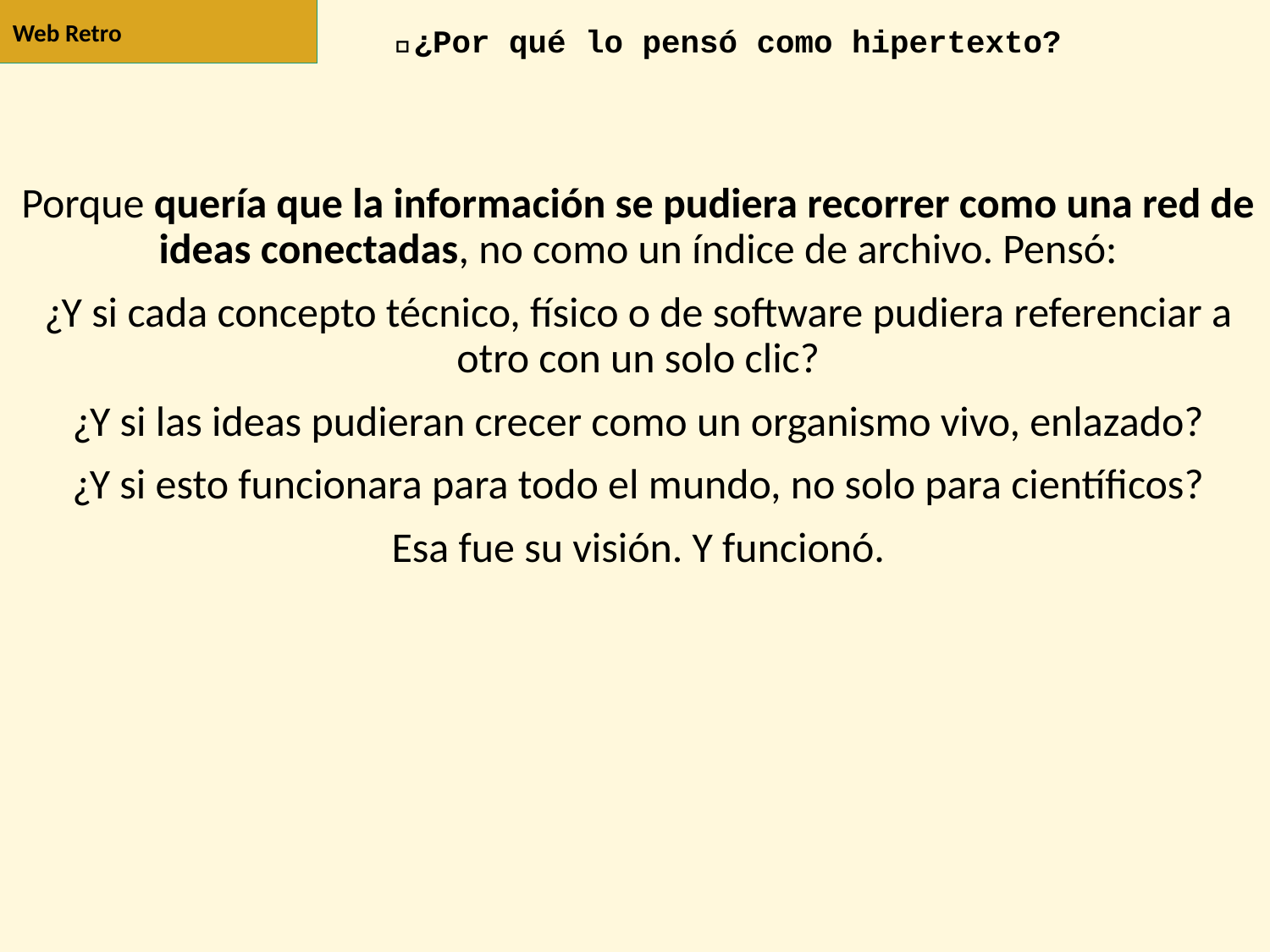

Web Retro
# 🧭¿Por qué lo pensó como hipertexto?
Porque quería que la información se pudiera recorrer como una red de ideas conectadas, no como un índice de archivo. Pensó:
¿Y si cada concepto técnico, físico o de software pudiera referenciar a otro con un solo clic?
¿Y si las ideas pudieran crecer como un organismo vivo, enlazado?
¿Y si esto funcionara para todo el mundo, no solo para científicos?
Esa fue su visión. Y funcionó.